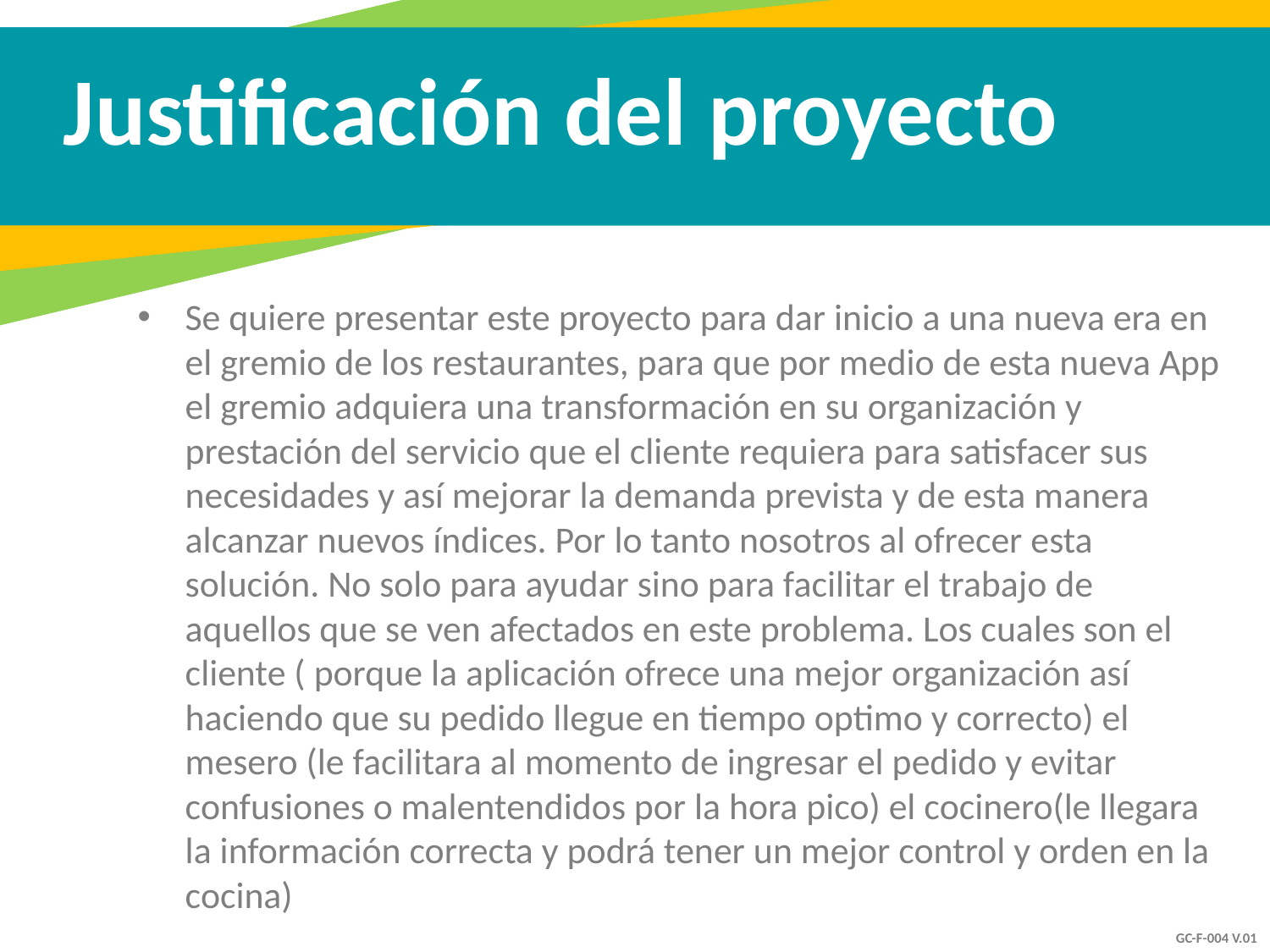

Justificación del proyecto
Se quiere presentar este proyecto para dar inicio a una nueva era en el gremio de los restaurantes, para que por medio de esta nueva App el gremio adquiera una transformación en su organización y prestación del servicio que el cliente requiera para satisfacer sus necesidades y así mejorar la demanda prevista y de esta manera alcanzar nuevos índices. Por lo tanto nosotros al ofrecer esta solución. No solo para ayudar sino para facilitar el trabajo de aquellos que se ven afectados en este problema. Los cuales son el cliente ( porque la aplicación ofrece una mejor organización así haciendo que su pedido llegue en tiempo optimo y correcto) el mesero (le facilitara al momento de ingresar el pedido y evitar confusiones o malentendidos por la hora pico) el cocinero(le llegara la información correcta y podrá tener un mejor control y orden en la cocina)